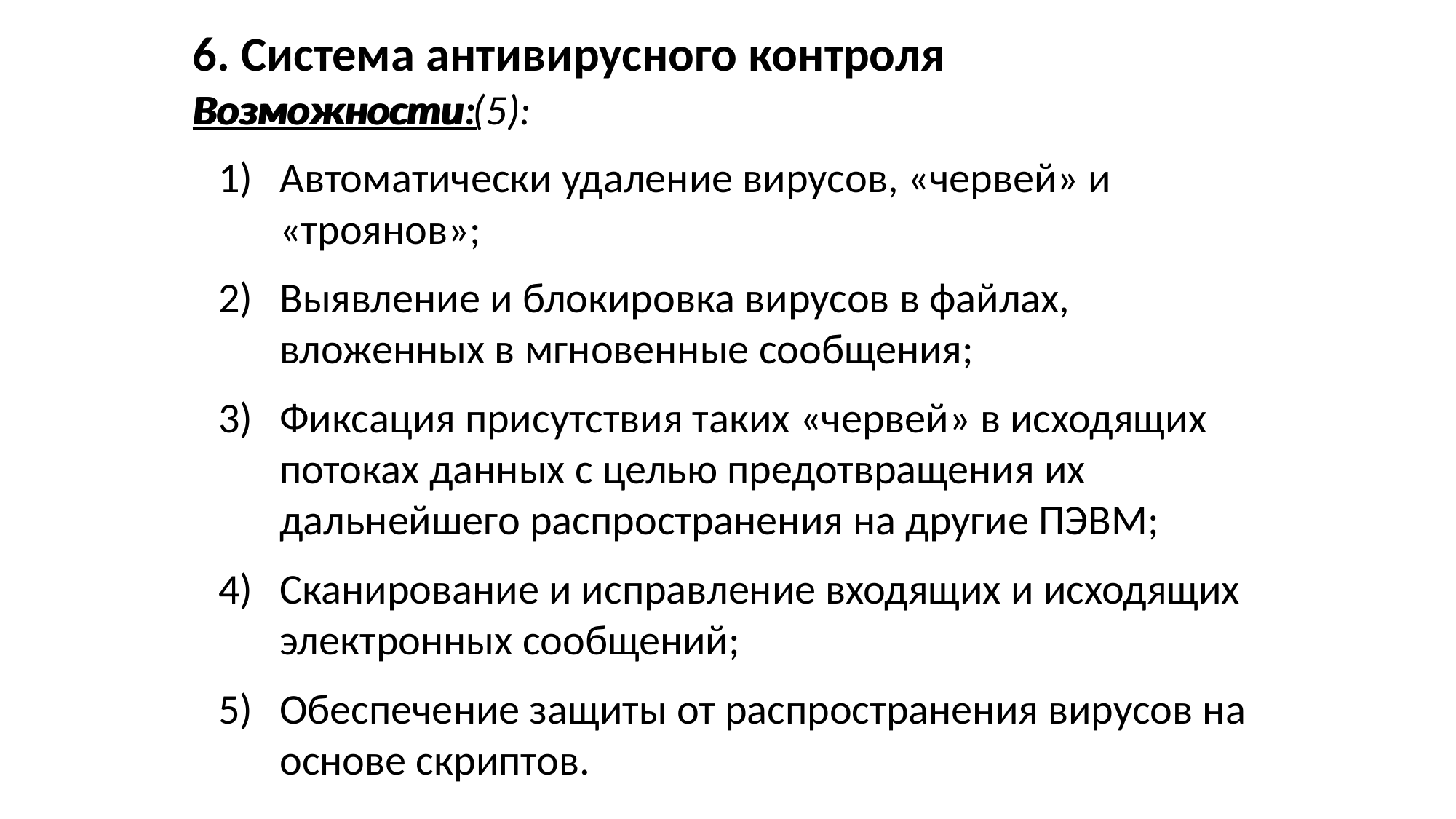

6. Система антивирусного контроля
Возможности:
Возможности (5):

Автоматически удаление вирусов, «червей» и «троянов»;
Выявление и блокировка вирусов в файлах, вложенных в мгновенные сообщения;
Фиксация присутствия таких «червей» в исходящих потоках данных с целью предотвращения их дальнейшего распространения на другие ПЭВМ;
Сканирование и исправление входящих и исходящих электронных сообщений;
Обеспечение защиты от распространения вирусов на основе скриптов.